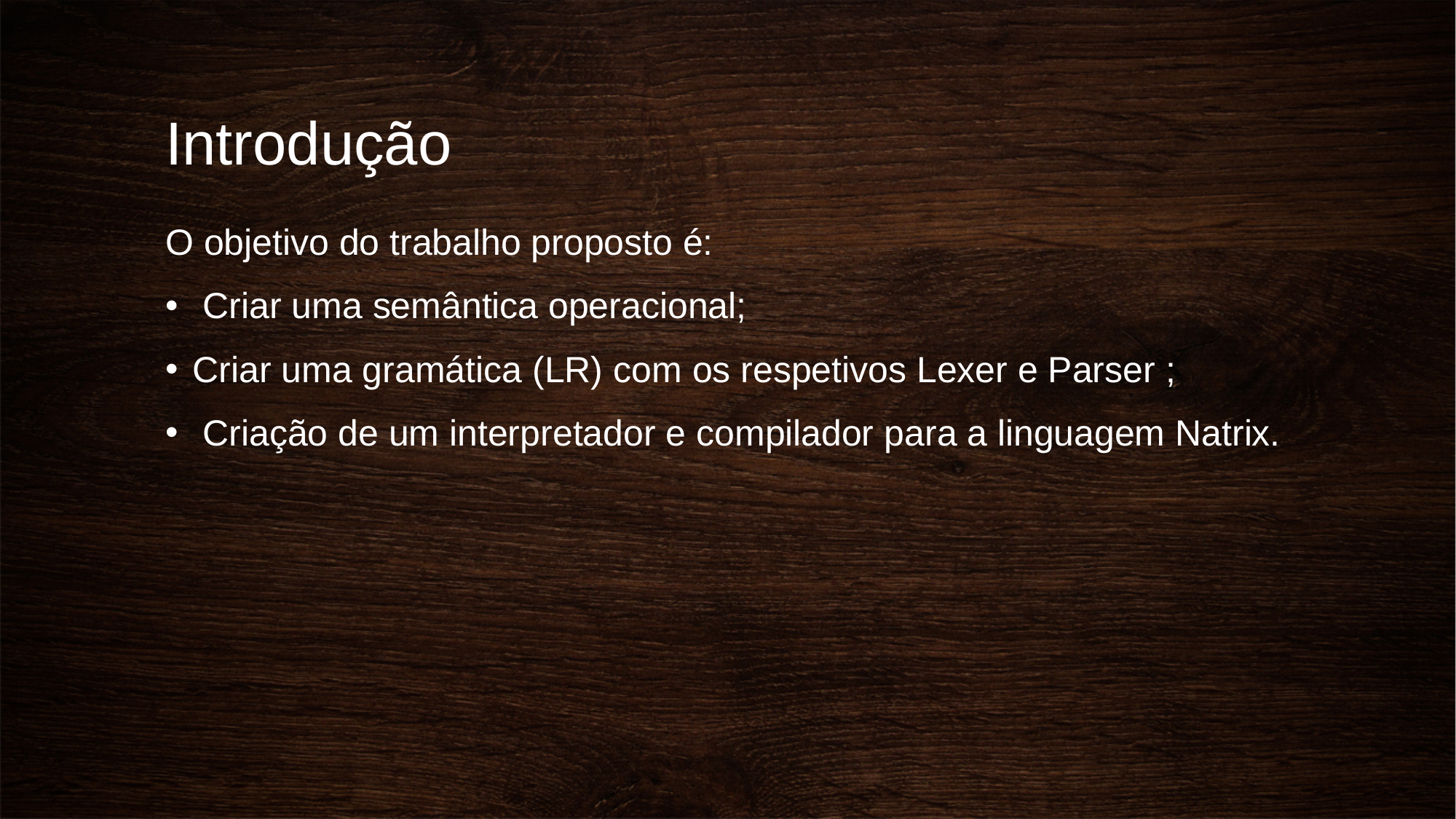

# Introdução
O objetivo do trabalho proposto é:
 Criar uma semântica operacional;
Criar uma gramática (LR) com os respetivos Lexer e Parser ;
 Criação de um interpretador e compilador para a linguagem Natrix.